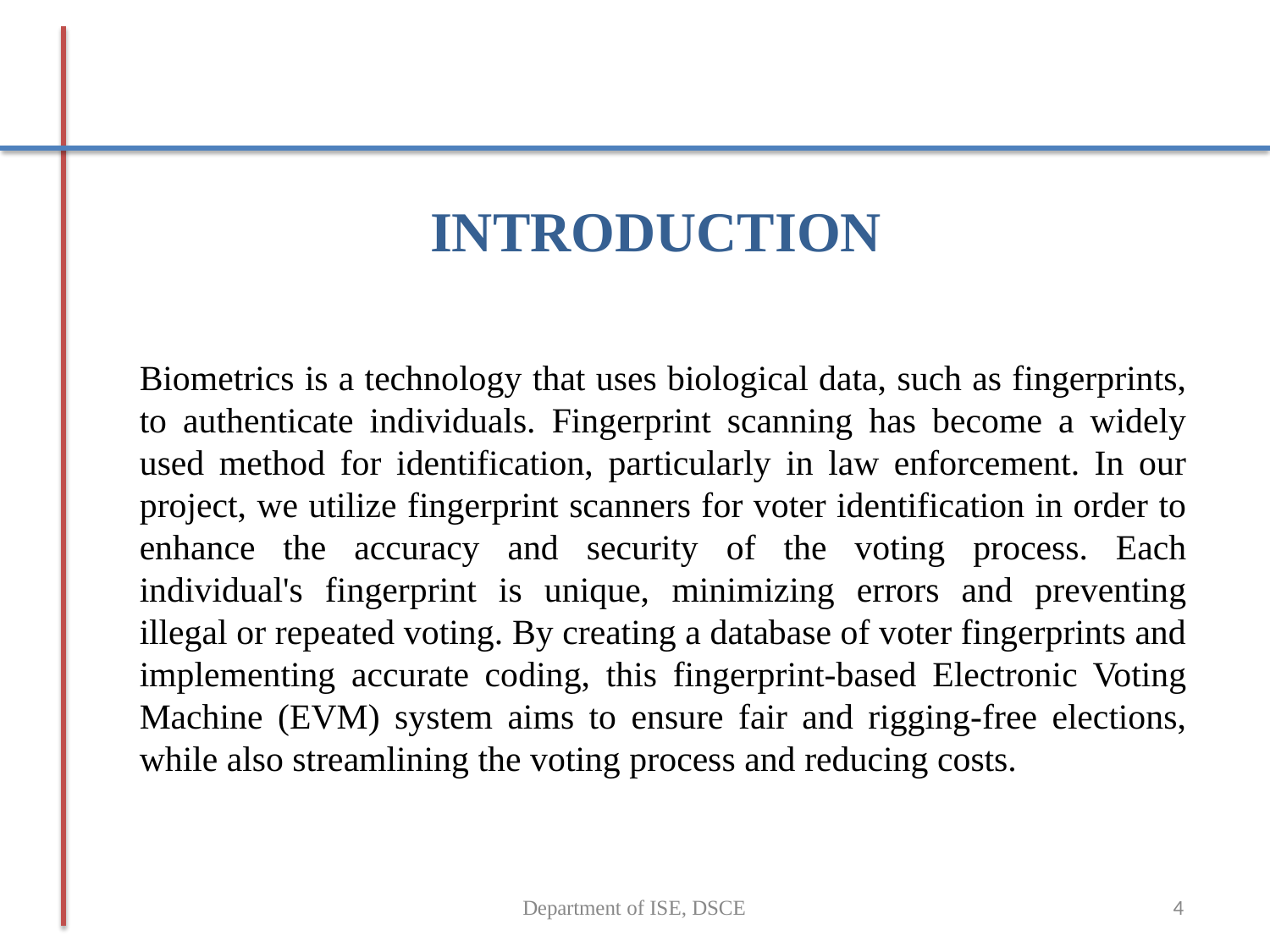

# INTRODUCTION
Biometrics is a technology that uses biological data, such as fingerprints, to authenticate individuals. Fingerprint scanning has become a widely used method for identification, particularly in law enforcement. In our project, we utilize fingerprint scanners for voter identification in order to enhance the accuracy and security of the voting process. Each individual's fingerprint is unique, minimizing errors and preventing illegal or repeated voting. By creating a database of voter fingerprints and implementing accurate coding, this fingerprint-based Electronic Voting Machine (EVM) system aims to ensure fair and rigging-free elections, while also streamlining the voting process and reducing costs.
Department of ISE, DSCE
4